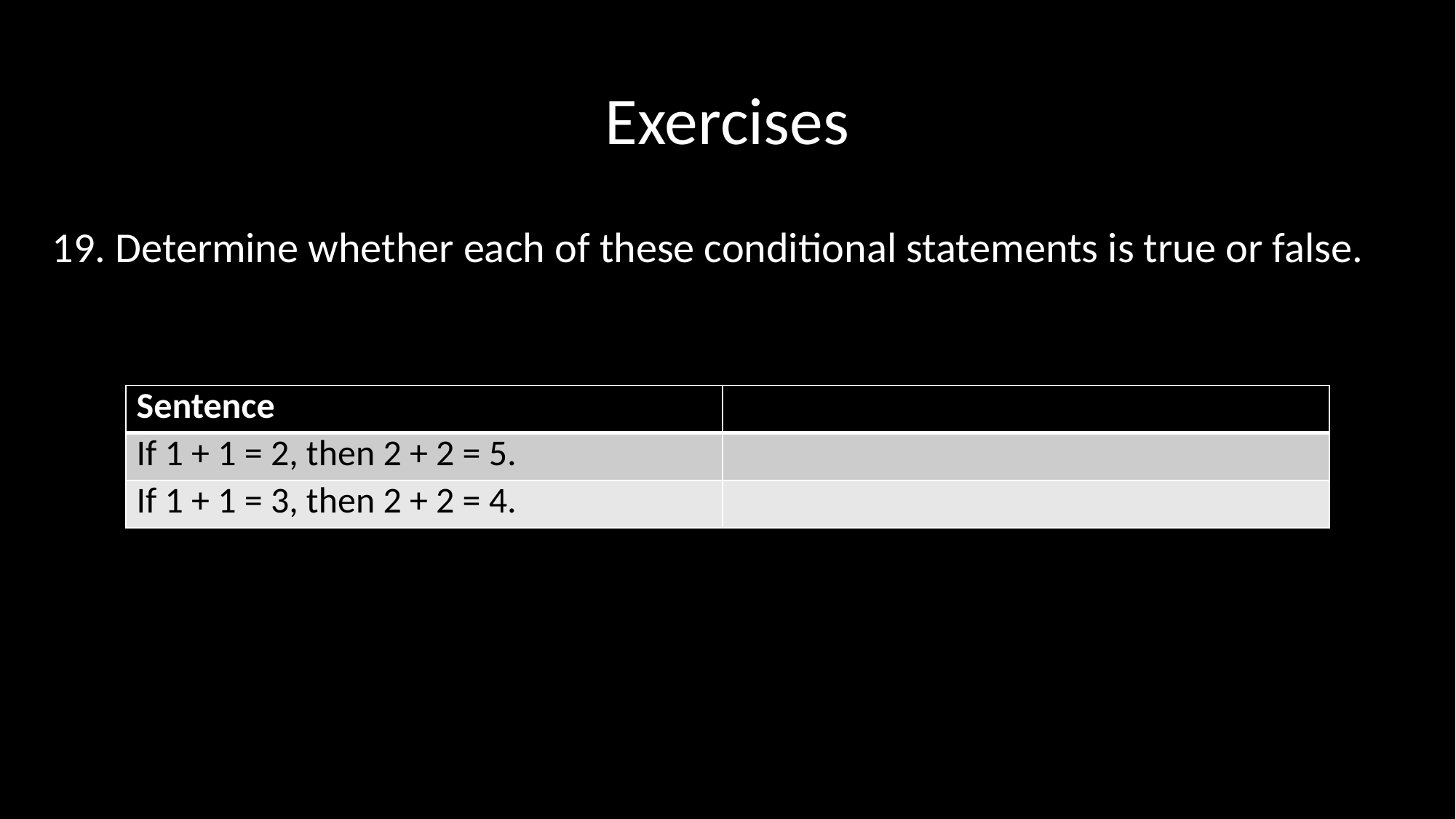

# Exercises
19. Determine whether each of these conditional statements is true or false.
| Sentence |  |
| --- | --- |
| If 1 + 1 = 2, then 2 + 2 = 5. |  |
| If 1 + 1 = 3, then 2 + 2 = 4. |  |